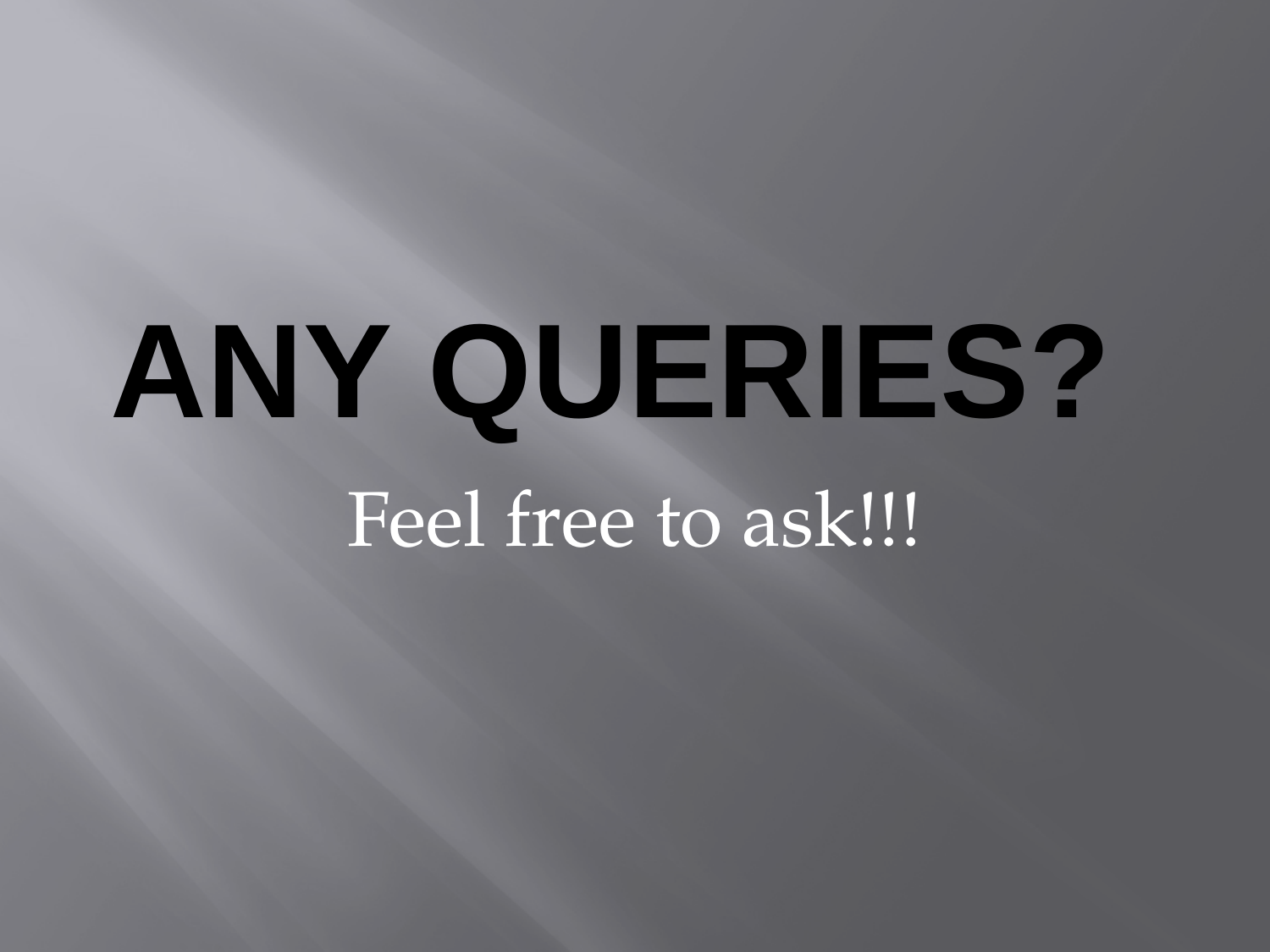

# Any queries?
Feel free to ask!!!